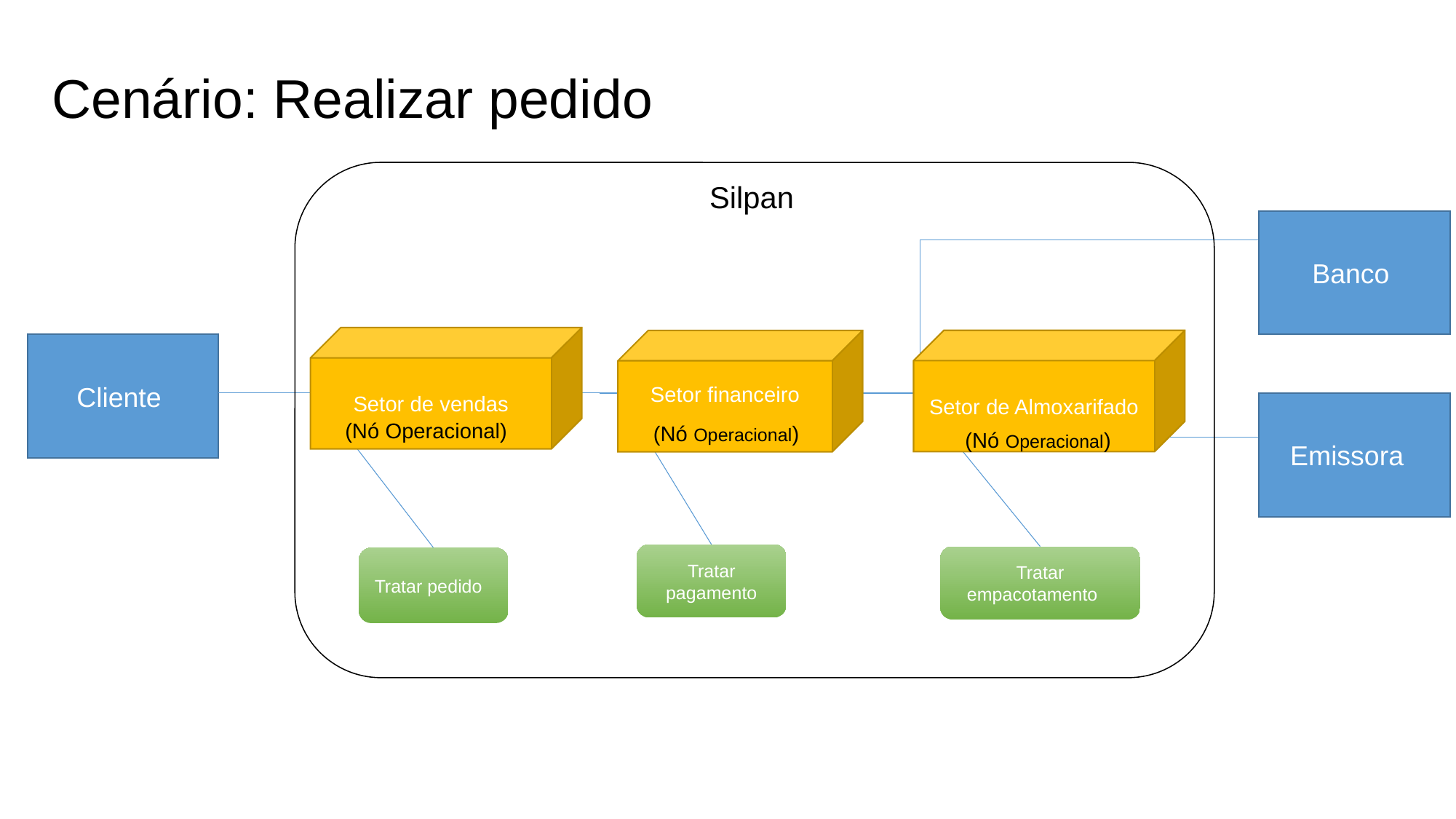

# Cenário: Realizar pedido

Silpan
Banco
Setor de vendas
(Nó Operacional)
Setor de Almoxarifado
(Nó Operacional)
Setor financeiro

(Nó Operacional)
Cliente
Emissora
Tratar pagamento
Tratar empacotamento
Tratar pedido